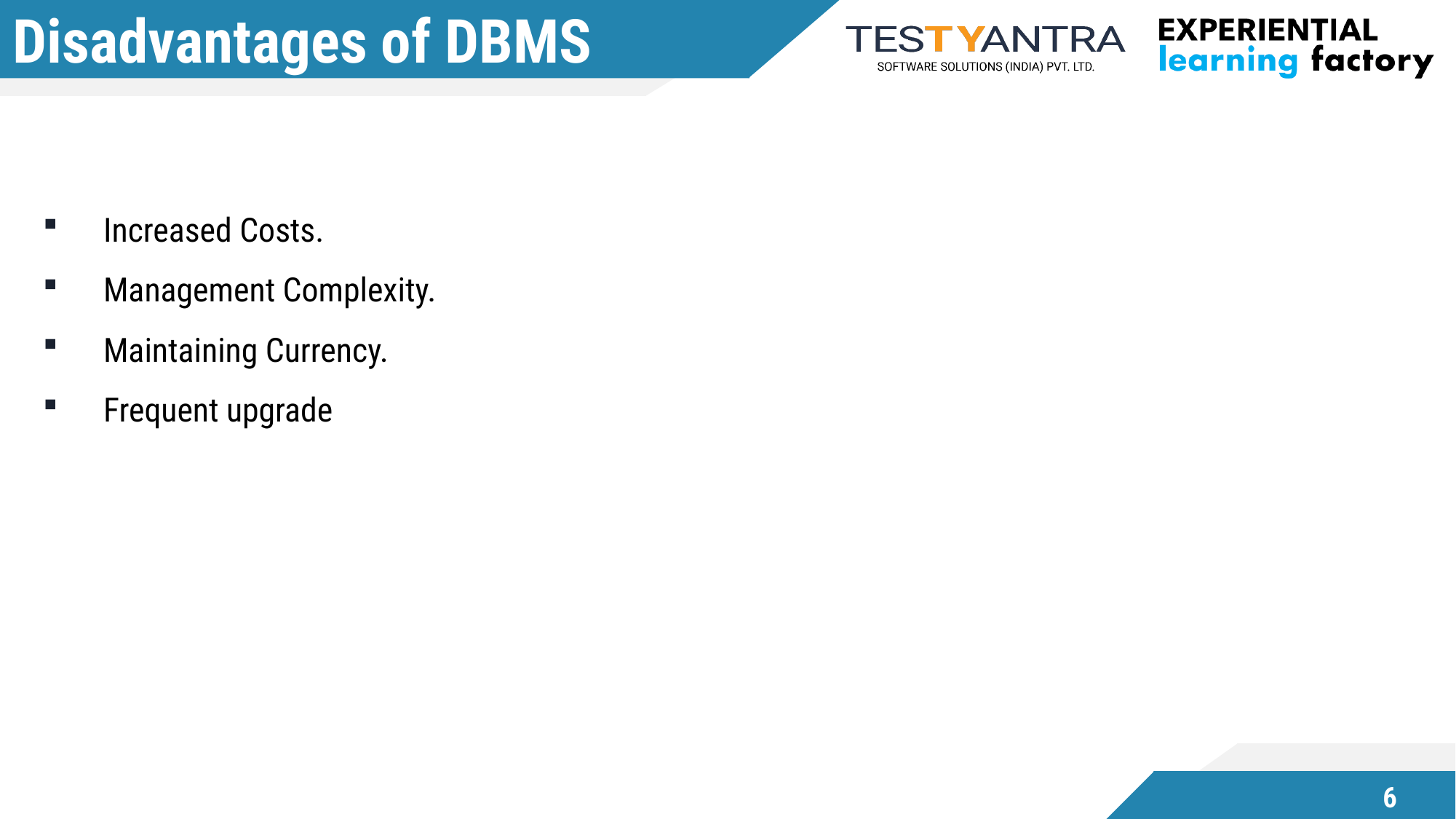

# Disadvantages of DBMS

Increased Costs.
Management Complexity.
Maintaining Currency.
Frequent upgrade
6